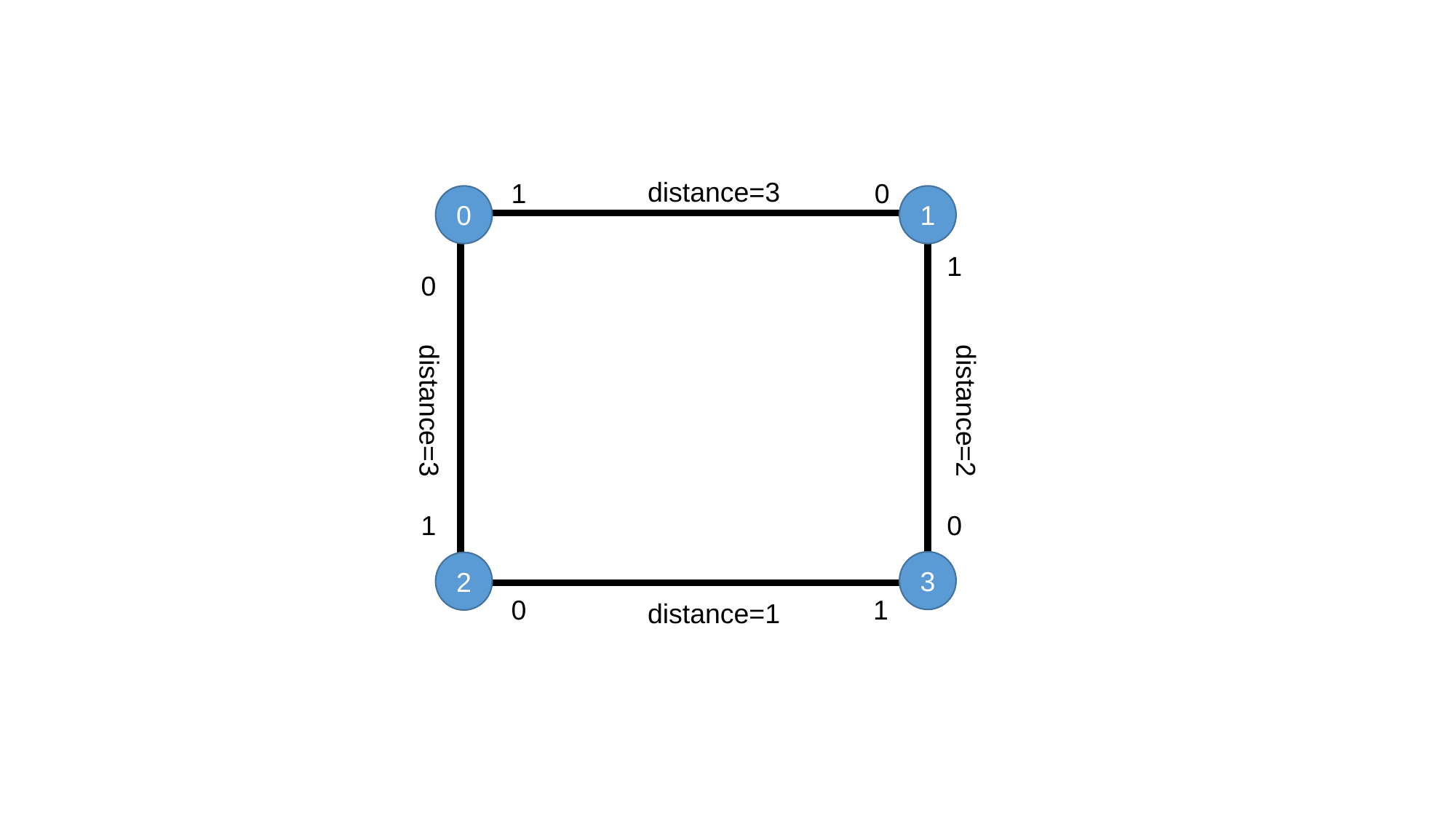

distance=3
1
0
0
1

1
0
distance=3
distance=2
1
0
3
2
0
1
distance=1